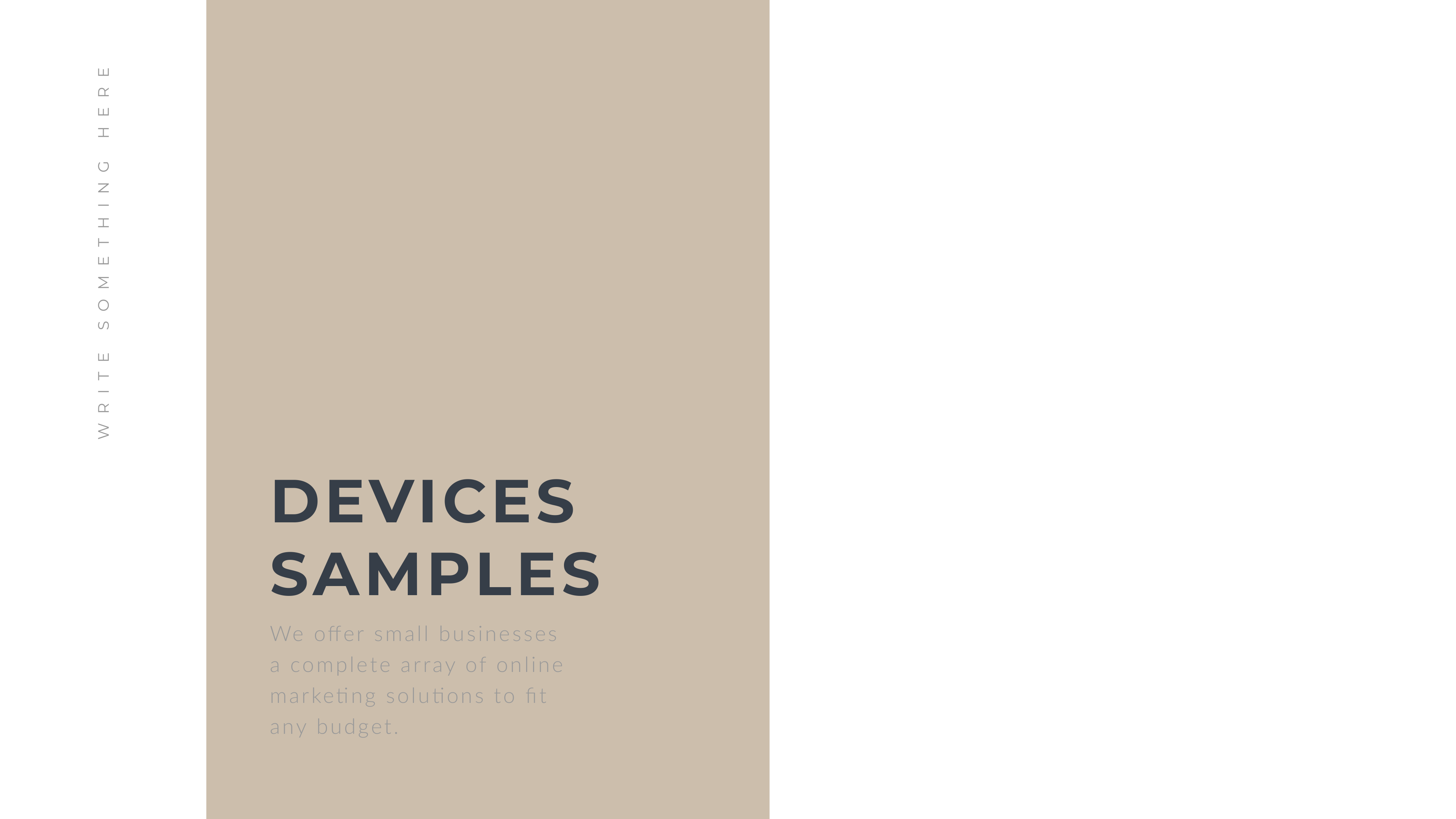

WRITE SOMETHING HERE
DEVICES SAMPLES
We offer small businesses a complete array of online marketing solutions to fit any budget.